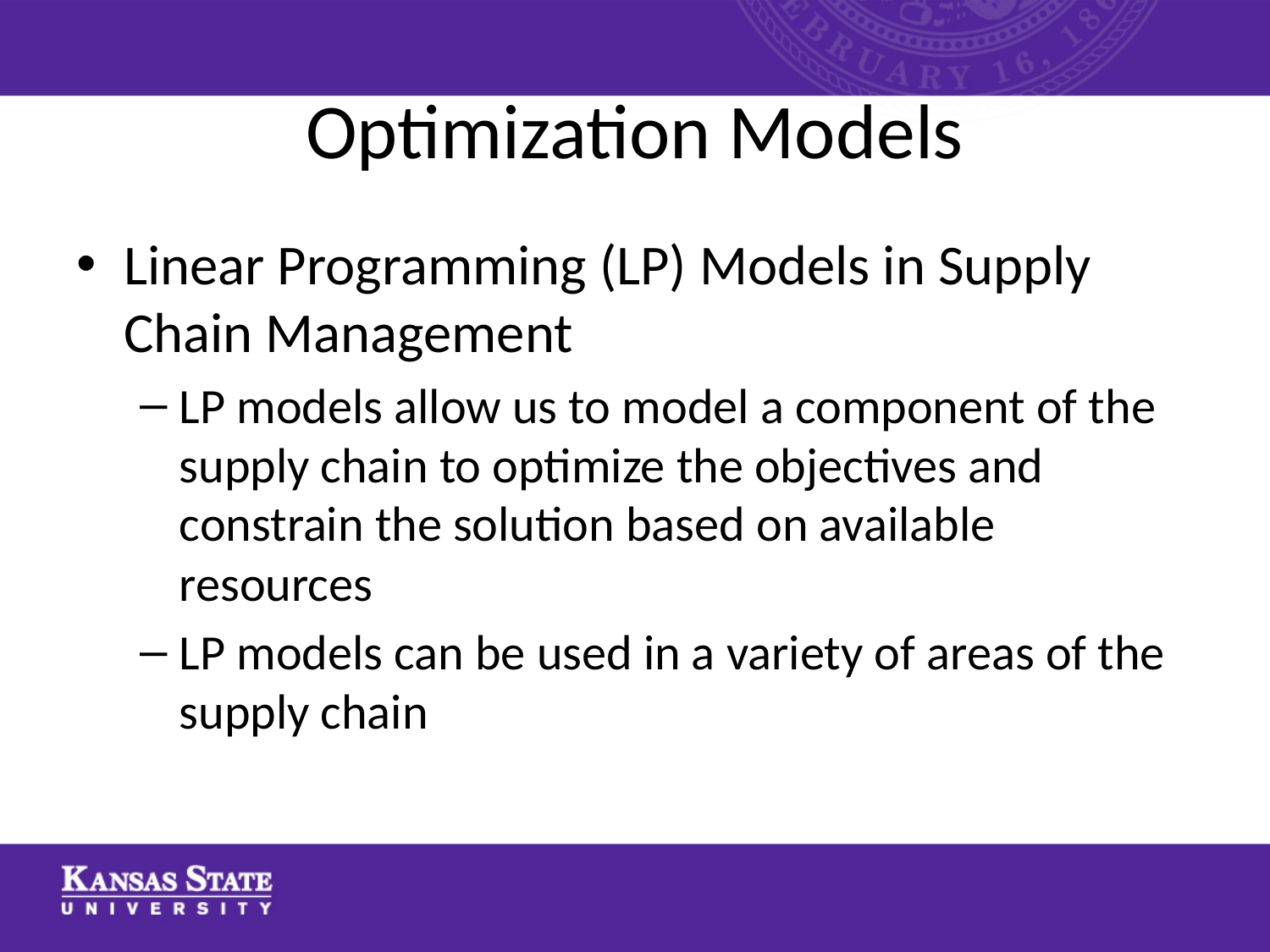

# Optimization Models
Linear Programming (LP) Models in Supply Chain Management
LP models allow us to model a component of the supply chain to optimize the objectives and constrain the solution based on available resources
LP models can be used in a variety of areas of the supply chain